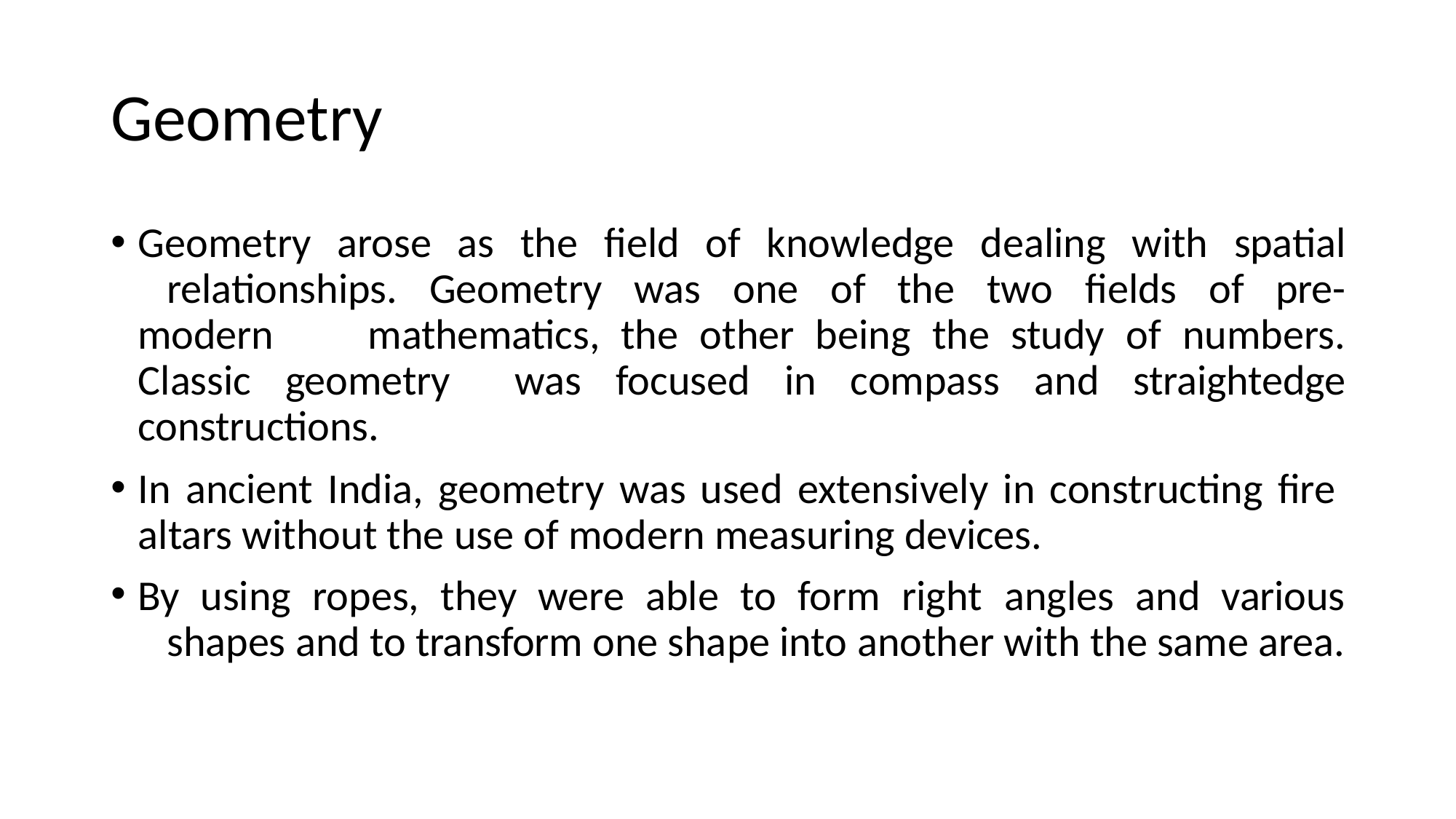

# Geometry
Geometry  arose  as  the  field  of  knowledge  dealing  with  spatial 	relationships. Geometry was one of the two fields of pre-modern 	mathematics, the other being the study of numbers. Classic geometry 	was focused in compass and straightedge constructions.
In ancient India, geometry was used extensively in constructing fire 	altars without the use of modern measuring devices.
By using ropes, they were able to form right  angles and various 	shapes and to transform one shape into another with the same area.